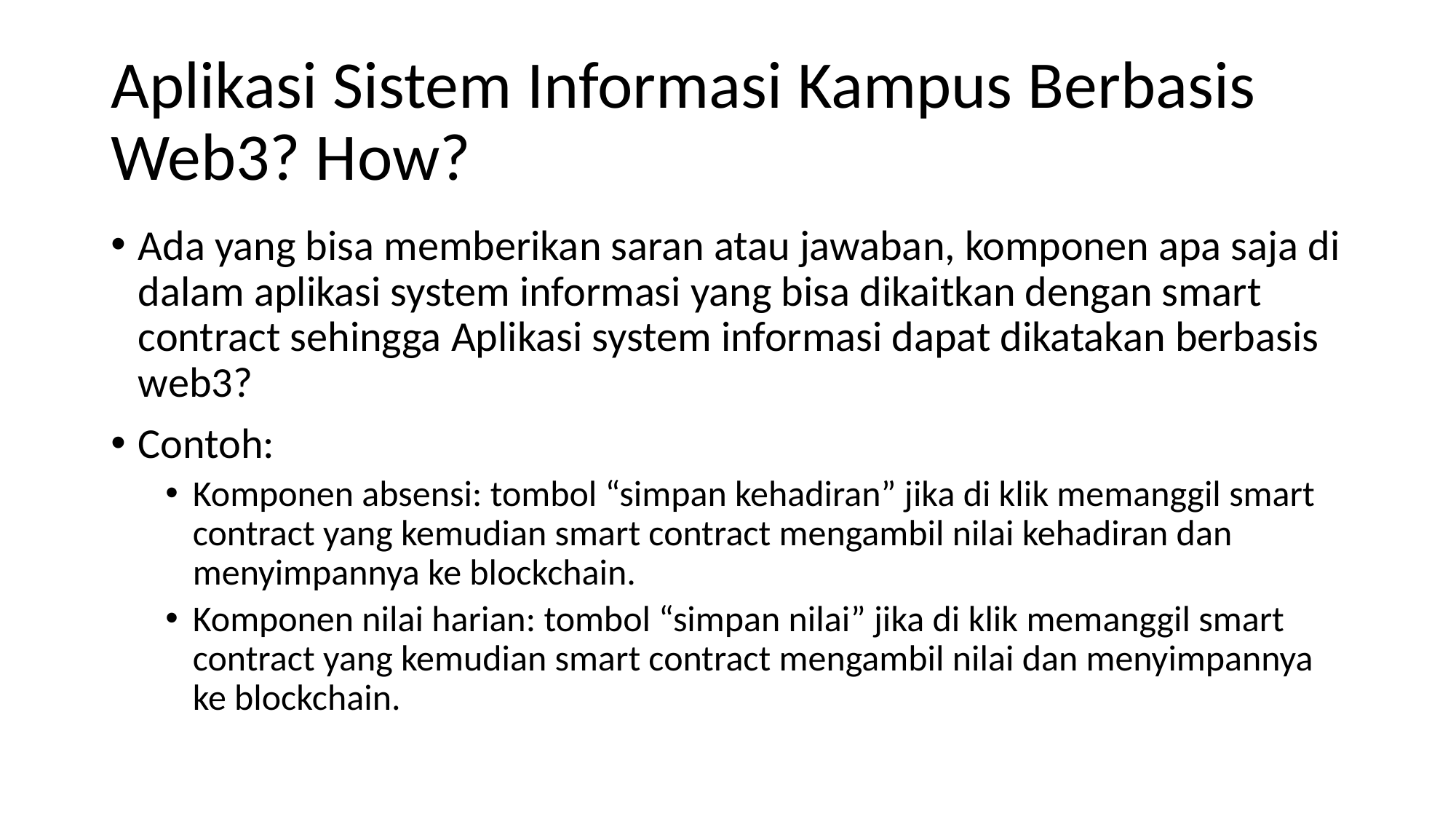

# Aplikasi Sistem Informasi Kampus Berbasis Web3? How?
Ada yang bisa memberikan saran atau jawaban, komponen apa saja di dalam aplikasi system informasi yang bisa dikaitkan dengan smart contract sehingga Aplikasi system informasi dapat dikatakan berbasis web3?
Contoh:
Komponen absensi: tombol “simpan kehadiran” jika di klik memanggil smart contract yang kemudian smart contract mengambil nilai kehadiran dan menyimpannya ke blockchain.
Komponen nilai harian: tombol “simpan nilai” jika di klik memanggil smart contract yang kemudian smart contract mengambil nilai dan menyimpannya ke blockchain.